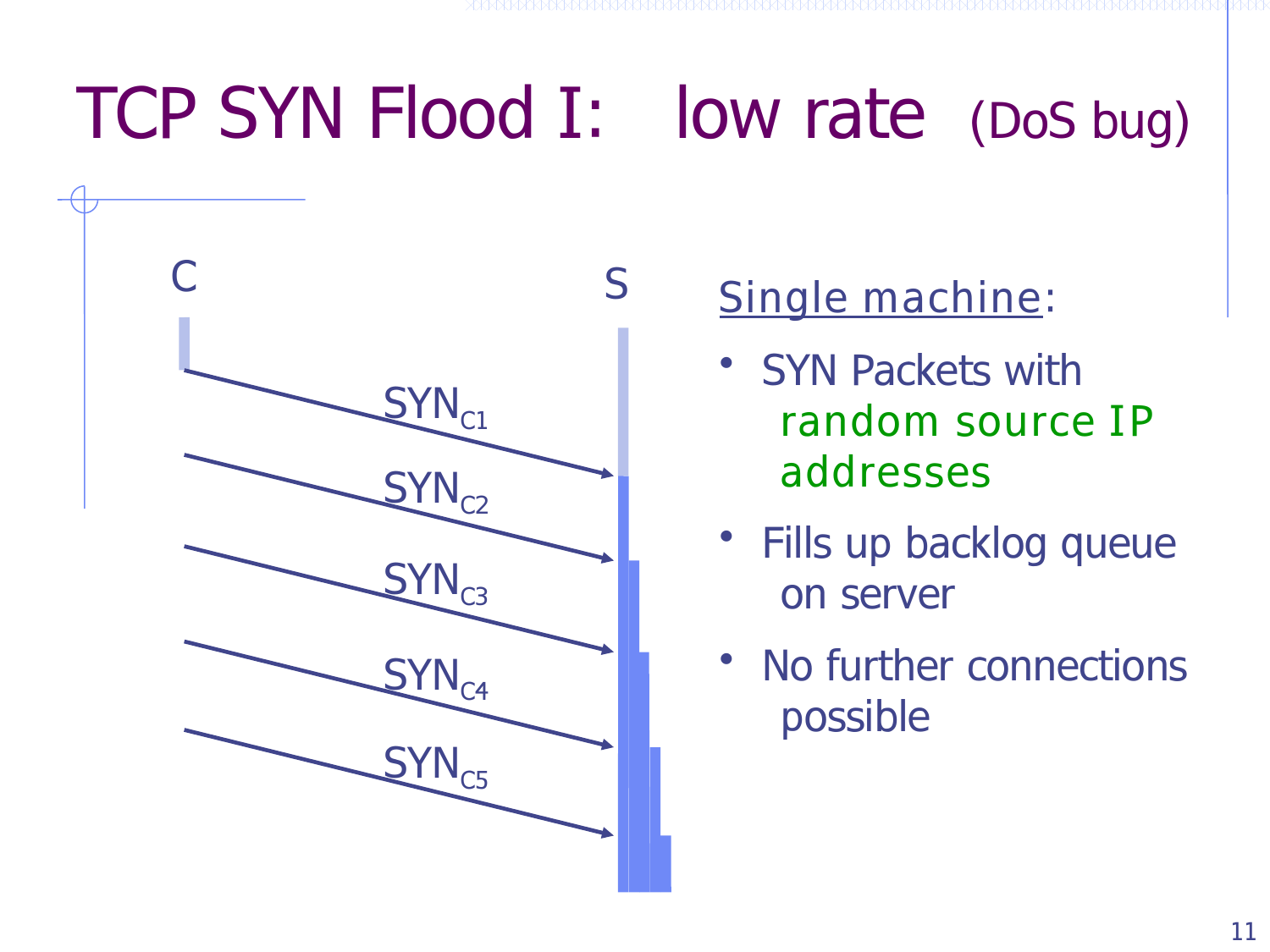

# TCP SYN Flood I:   low rate  (DoS bug)
C
S

Single machine:
 SYN Packets with
	random source IP
	addresses
 Fills up backlog queue
	on server
 No further connections
	possible

SYNC1
SYNC2
SYNC3
SYNC4
SYNC5
11